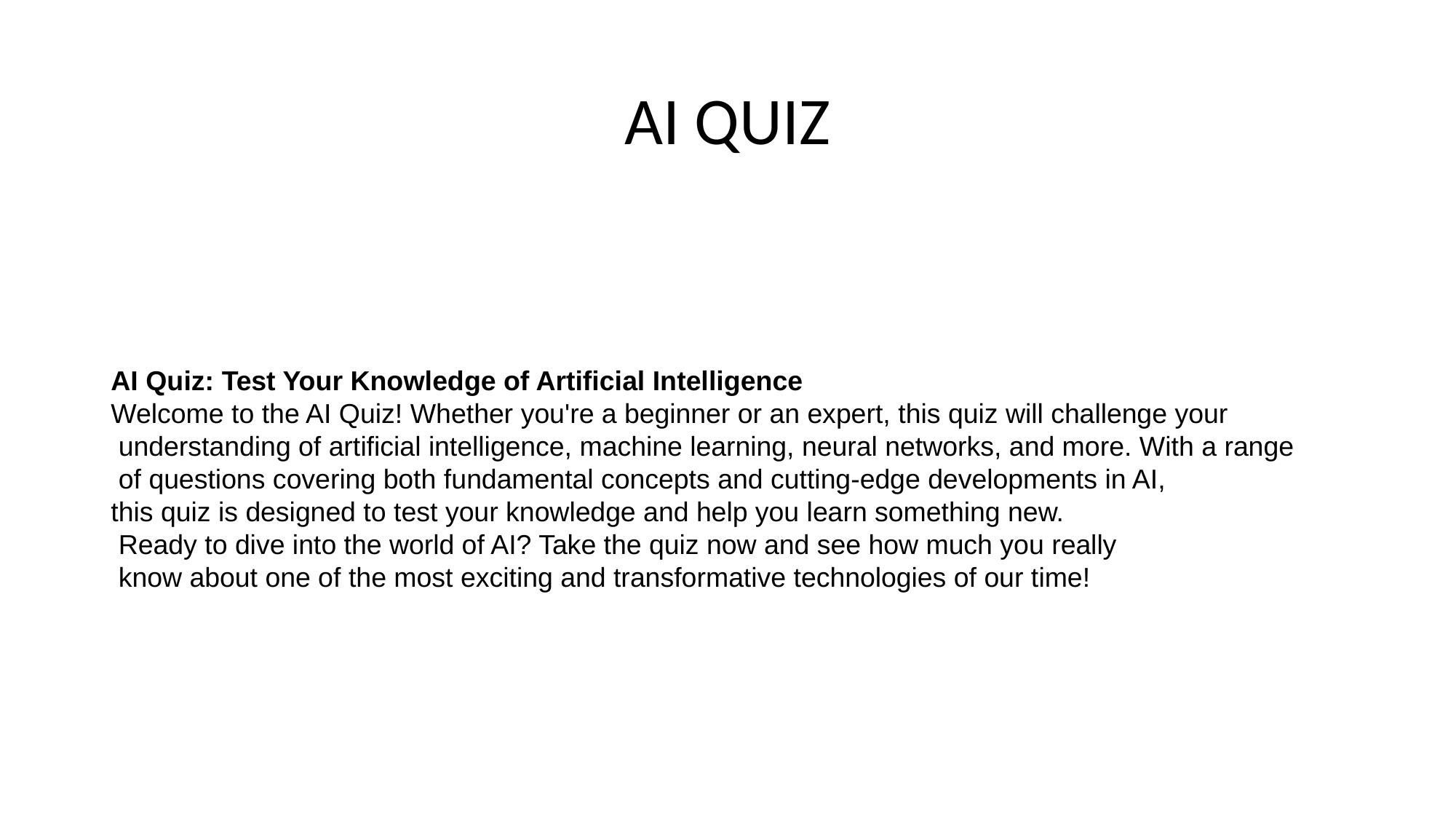

# AI QUIZ
AI Quiz: Test Your Knowledge of Artificial Intelligence
Welcome to the AI Quiz! Whether you're a beginner or an expert, this quiz will challenge your
 understanding of artificial intelligence, machine learning, neural networks, and more. With a range
 of questions covering both fundamental concepts and cutting-edge developments in AI,
this quiz is designed to test your knowledge and help you learn something new.
 Ready to dive into the world of AI? Take the quiz now and see how much you really
 know about one of the most exciting and transformative technologies of our time!